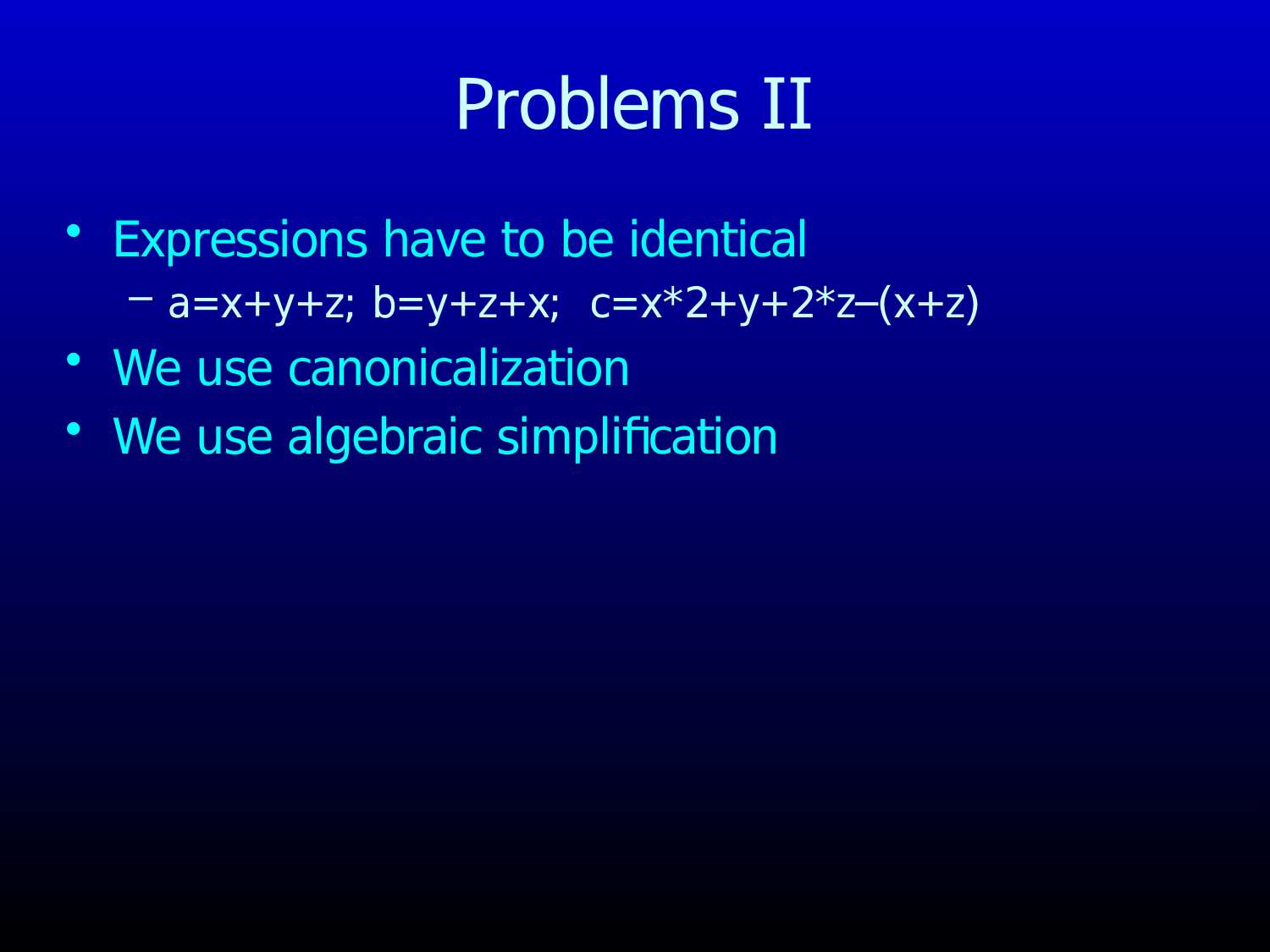

# Problems II
Expressions have to be identical
a=x+y+z; b=y+z+x;  c=x*2+y+2*z–(x+z)
We use canonicalization
We use algebraic simplification